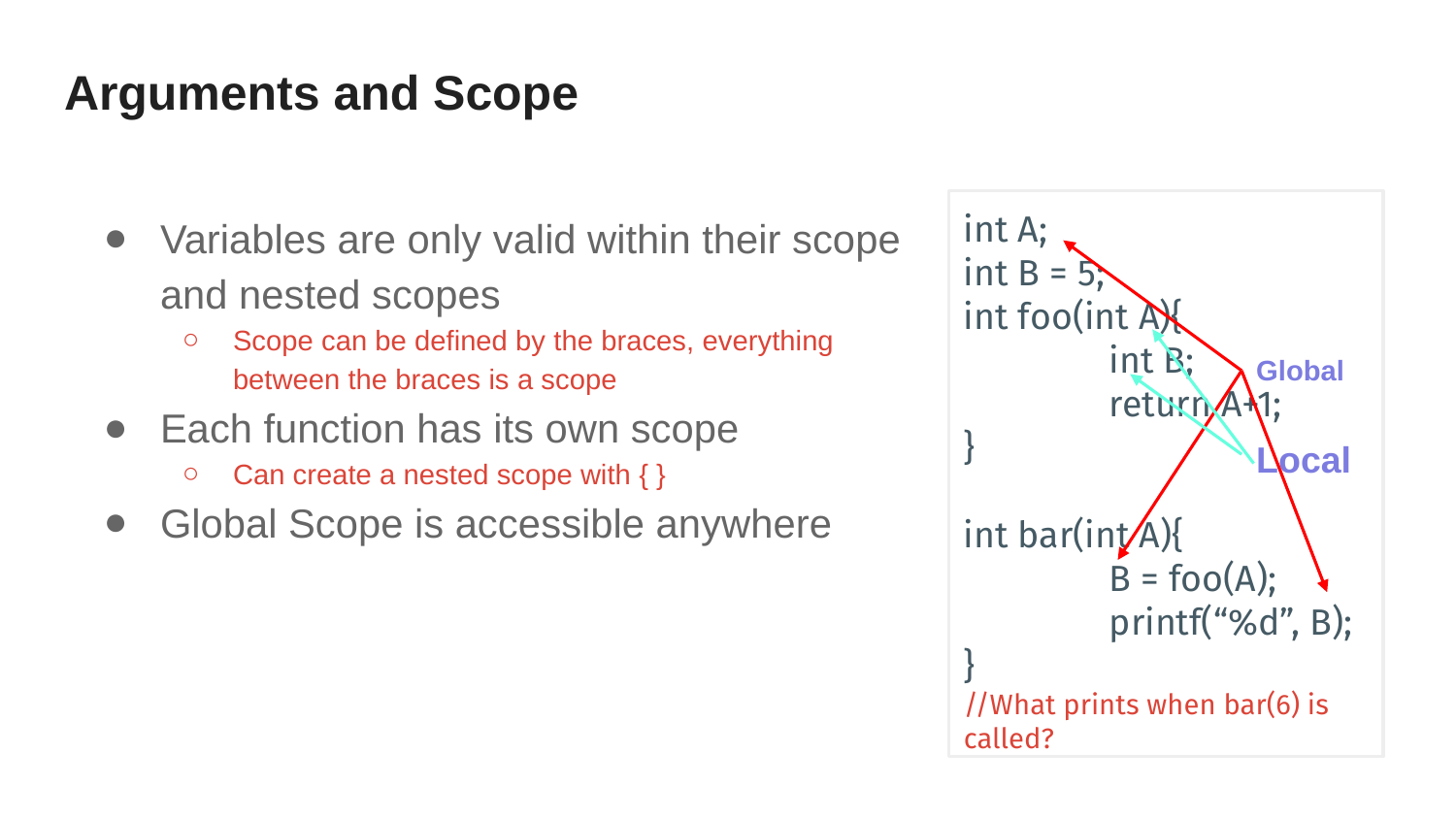

# Arguments and Scope
Variables are only valid within their scope and nested scopes
Scope can be defined by the braces, everything between the braces is a scope
Each function has its own scope
Can create a nested scope with { }
Global Scope is accessible anywhere
int A;
int B = 5;
int foo(int A){
	int B;
     	return A+1;
}

int bar(int A){
	B = foo(A);
     	printf(“%d”, B);
}
//What prints when bar(6) is called?

Global
Local